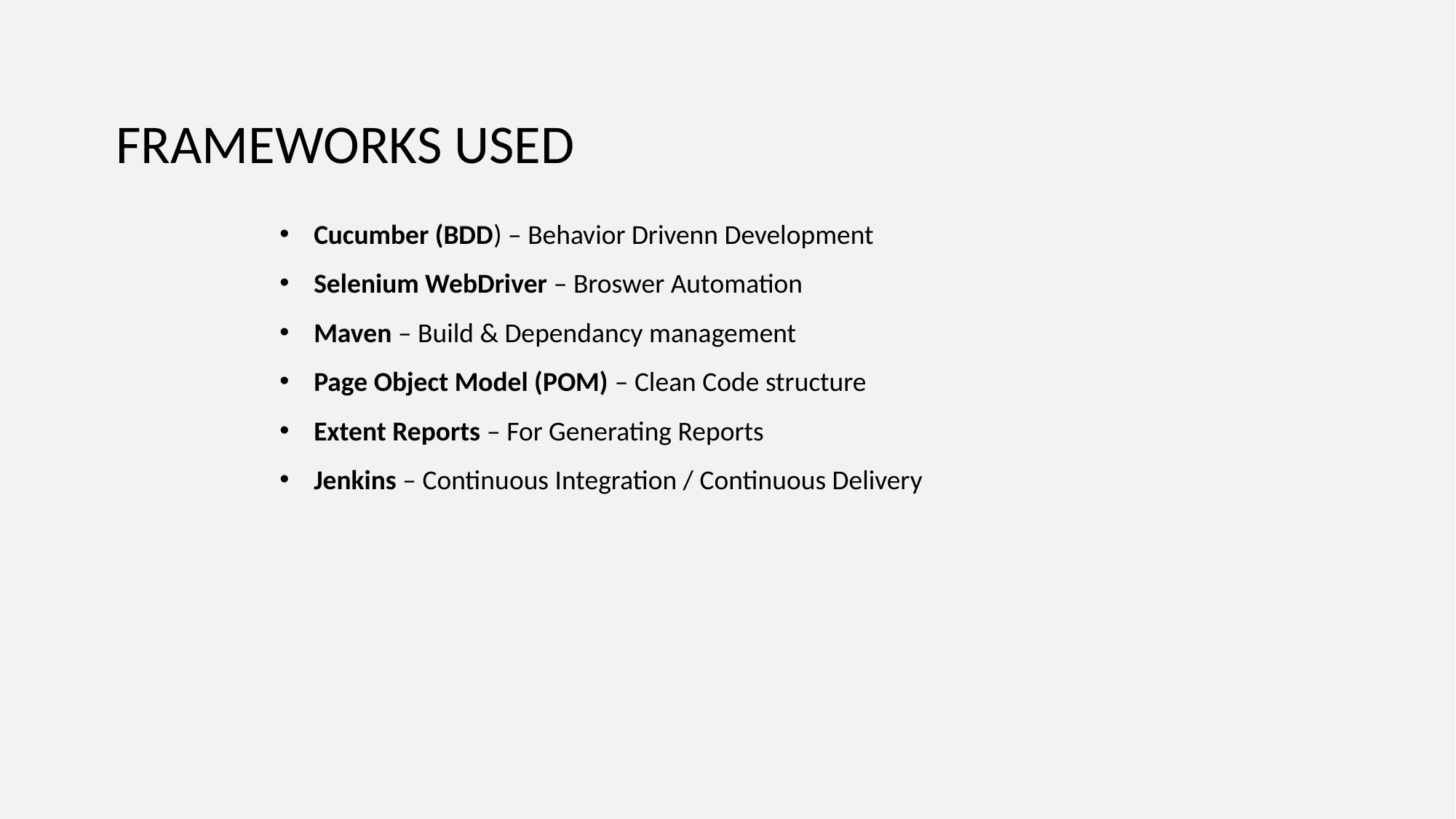

FRAMEWORKS USED
Cucumber (BDD) – Behavior Drivenn Development
Selenium WebDriver – Broswer Automation
Maven – Build & Dependancy management
Page Object Model (POM) – Clean Code structure
Extent Reports – For Generating Reports
Jenkins – Continuous Integration / Continuous Delivery